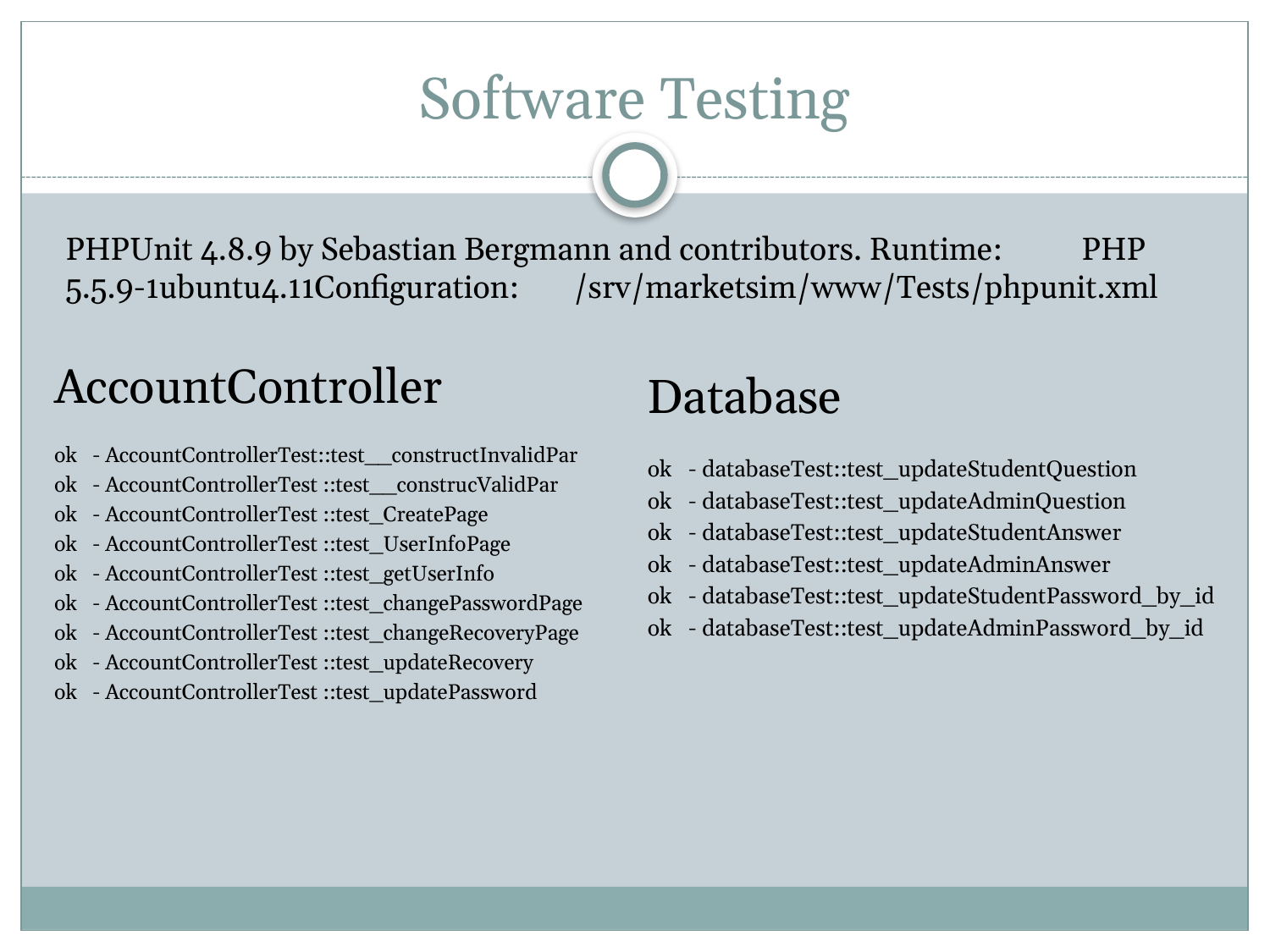

# Software Testing
PHPUnit 4.8.9 by Sebastian Bergmann and contributors. Runtime:	PHP 5.5.9-1ubuntu4.11Configuration:	/srv/marketsim/www/Tests/phpunit.xml
AccountController

ok   - AccountControllerTest::test__constructInvalidPar
ok   - AccountControllerTest ::test__construcValidPar
ok   - AccountControllerTest ::test_CreatePage
ok   - AccountControllerTest ::test_UserInfoPage
ok   - AccountControllerTest ::test_getUserInfo
ok   - AccountControllerTest ::test_changePasswordPage
ok   - AccountControllerTest ::test_changeRecoveryPage
ok   - AccountControllerTest ::test_updateRecovery
ok   - AccountControllerTest ::test_updatePassword

Database

ok   - databaseTest::test_updateStudentQuestion
ok   - databaseTest::test_updateAdminQuestion
ok   - databaseTest::test_updateStudentAnswer
ok   - databaseTest::test_updateAdminAnswer
ok   - databaseTest::test_updateStudentPassword_by_id
ok   - databaseTest::test_updateAdminPassword_by_id